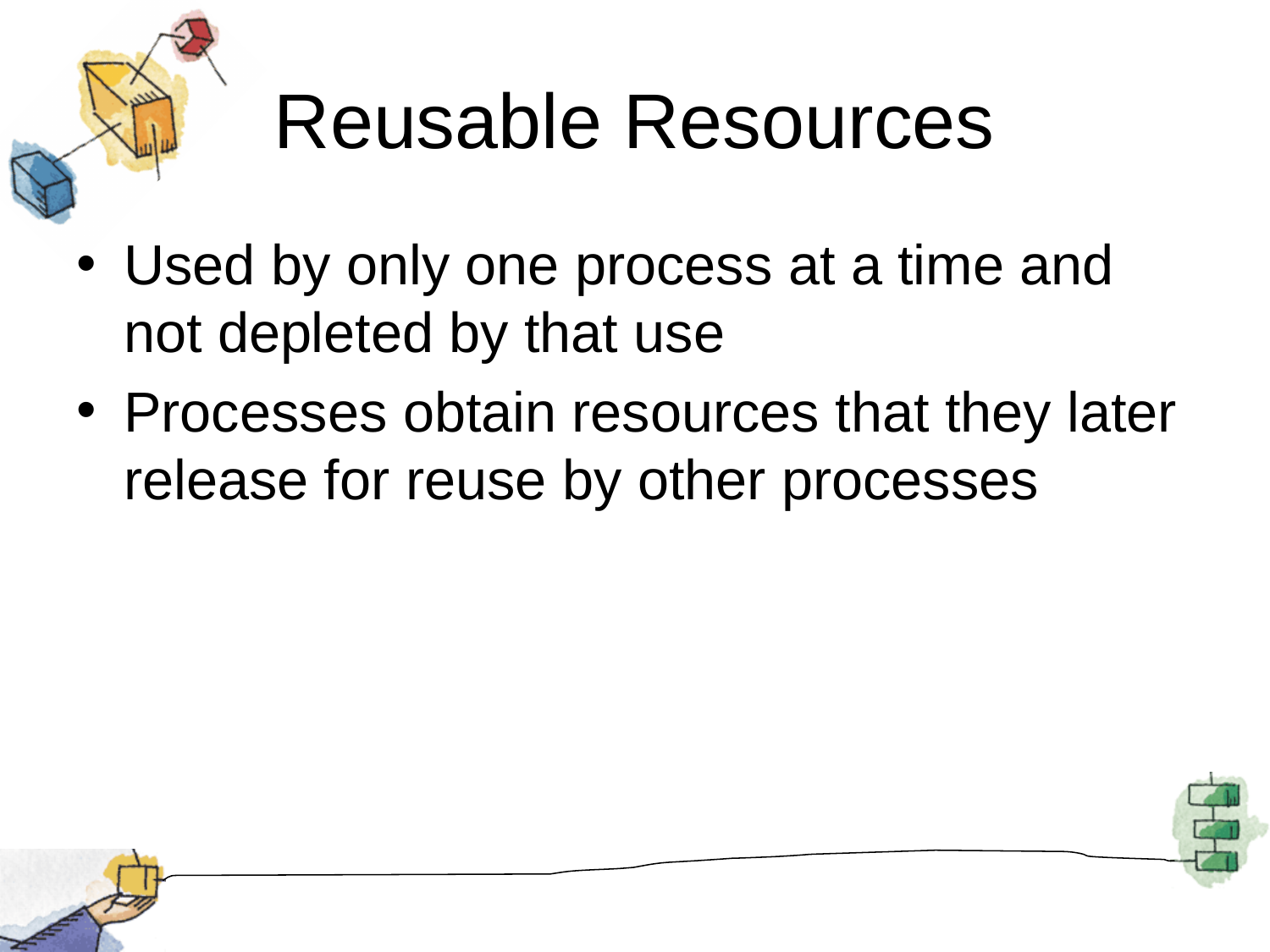

# Reusable Resources
Used by only one process at a time and not depleted by that use
Processes obtain resources that they later release for reuse by other processes